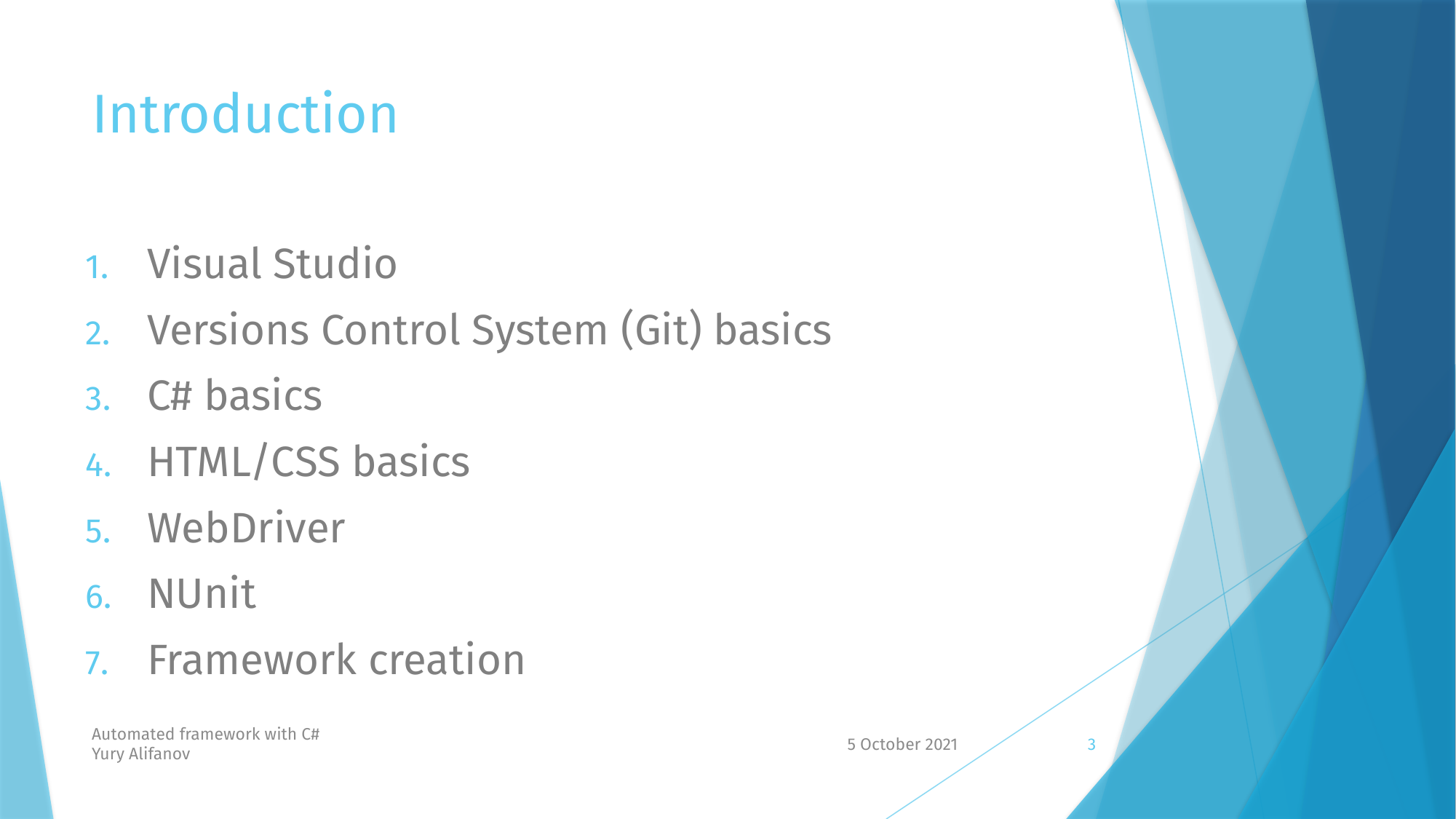

# Introduction
Visual Studio
Versions Control System (Git) basics
C# basics
HTML/CSS basics
WebDriver
NUnit
Framework creation

Automated framework with C#
Yury Alifanov
5 October 2021
3